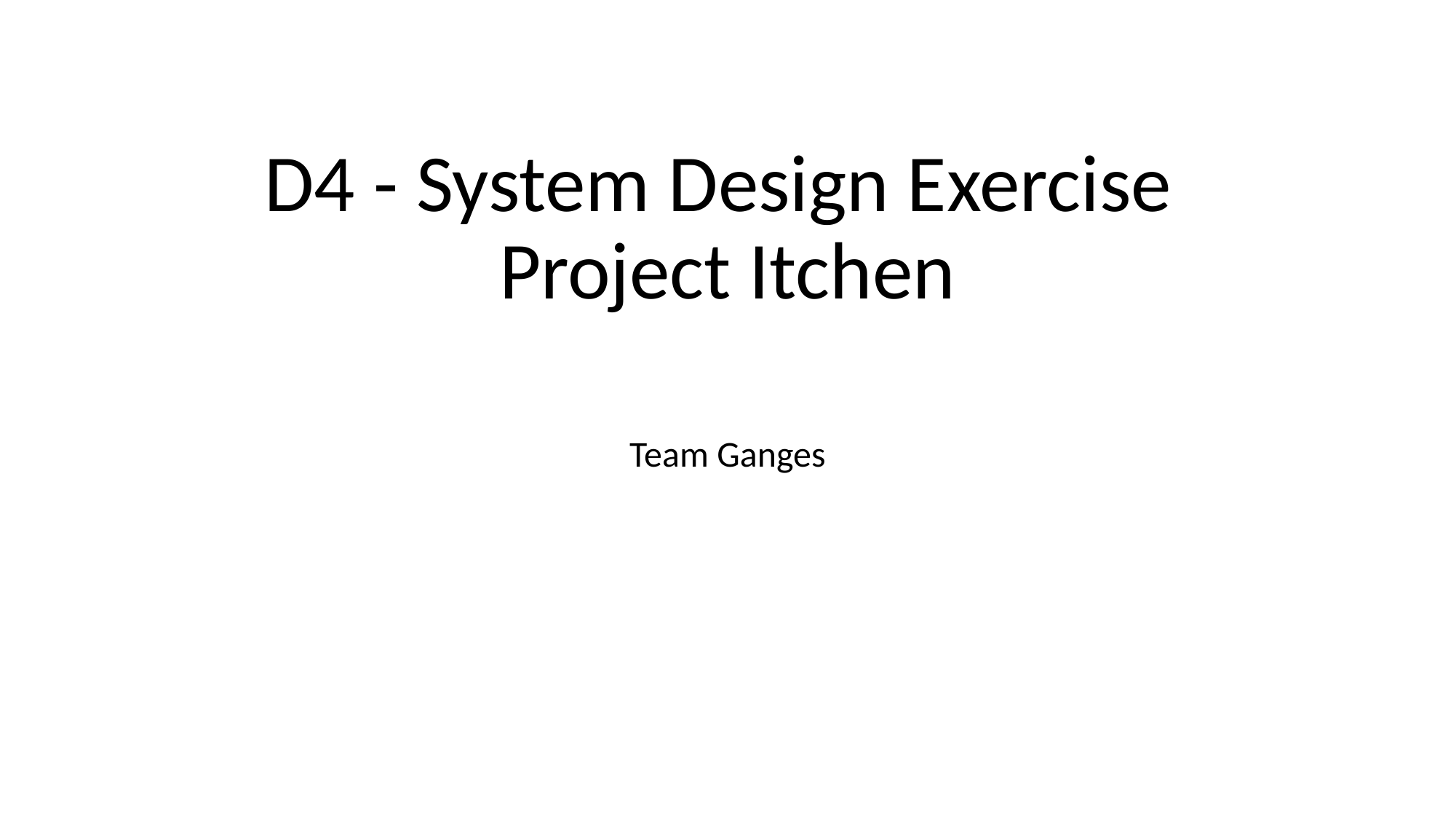

# D4 - System Design Exercise Project Itchen
Team Ganges